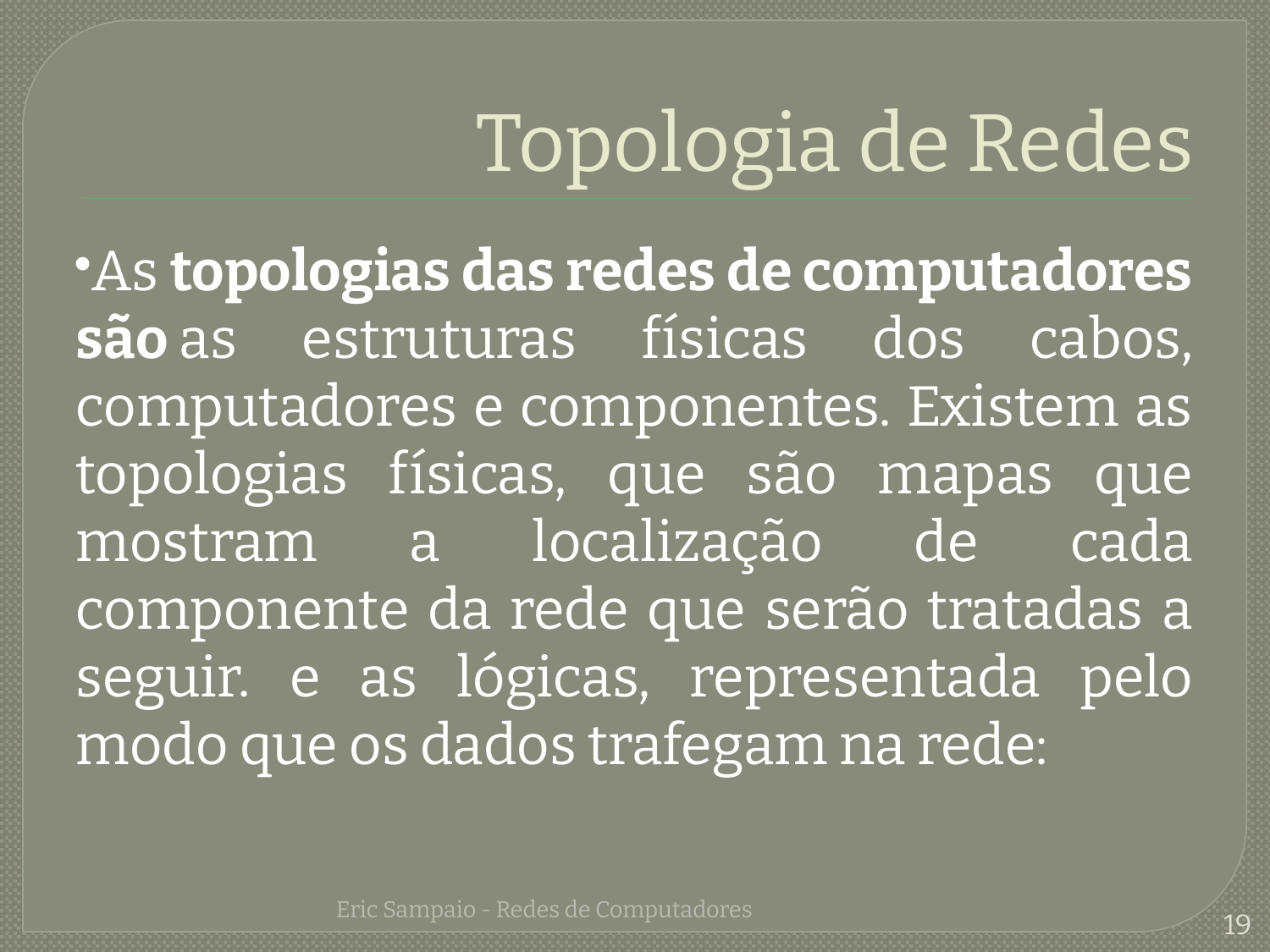

Topologia de Redes
As topologias das redes de computadores são as estruturas físicas dos cabos, computadores e componentes. Existem as topologias físicas, que são mapas que mostram a localização de cada componente da rede que serão tratadas a seguir. e as lógicas, representada pelo modo que os dados trafegam na rede:
Eric Sampaio - Redes de Computadores
19